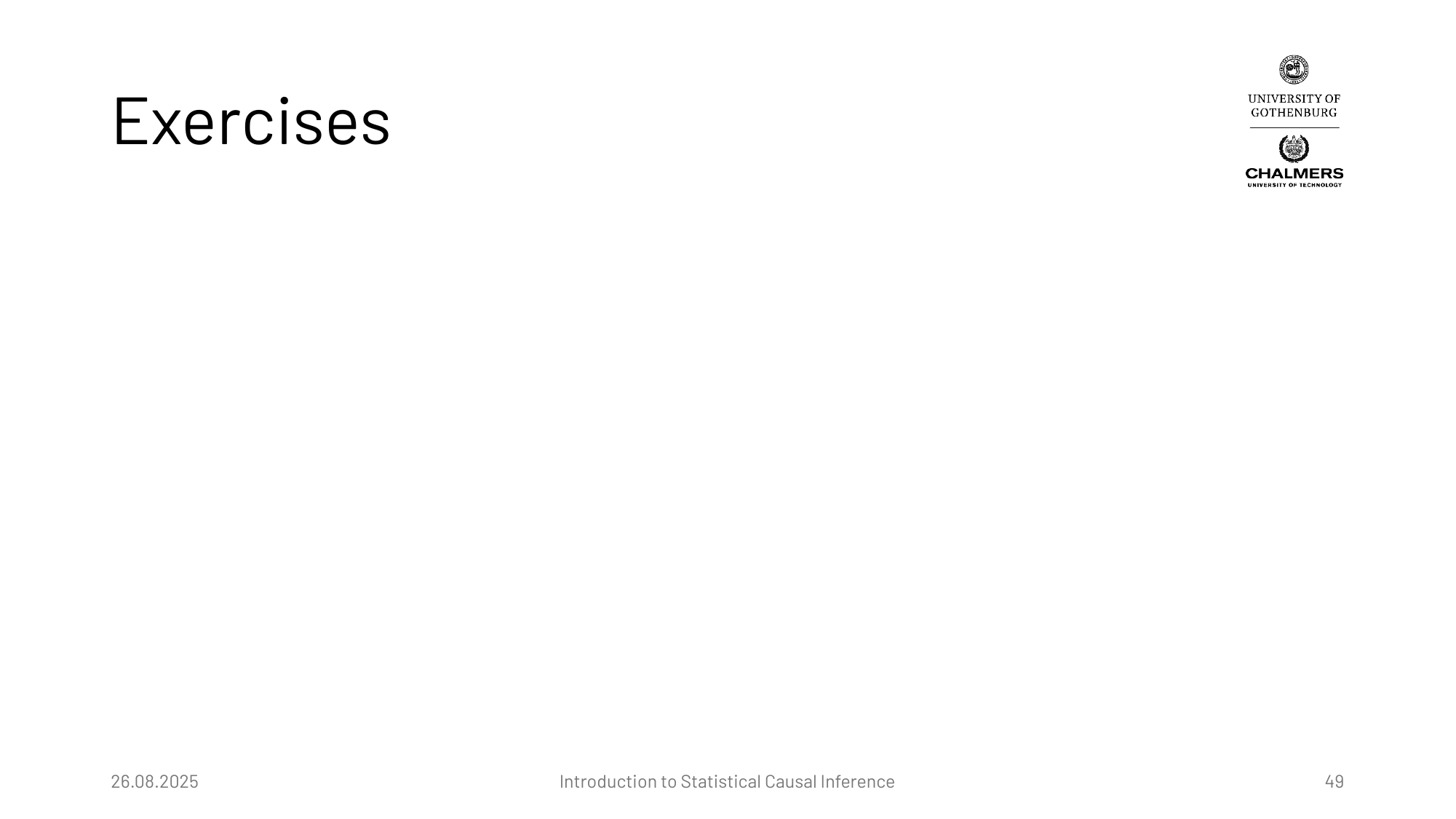

# Exercises

26.08.2025
Introduction to Statistical Causal Inference
49